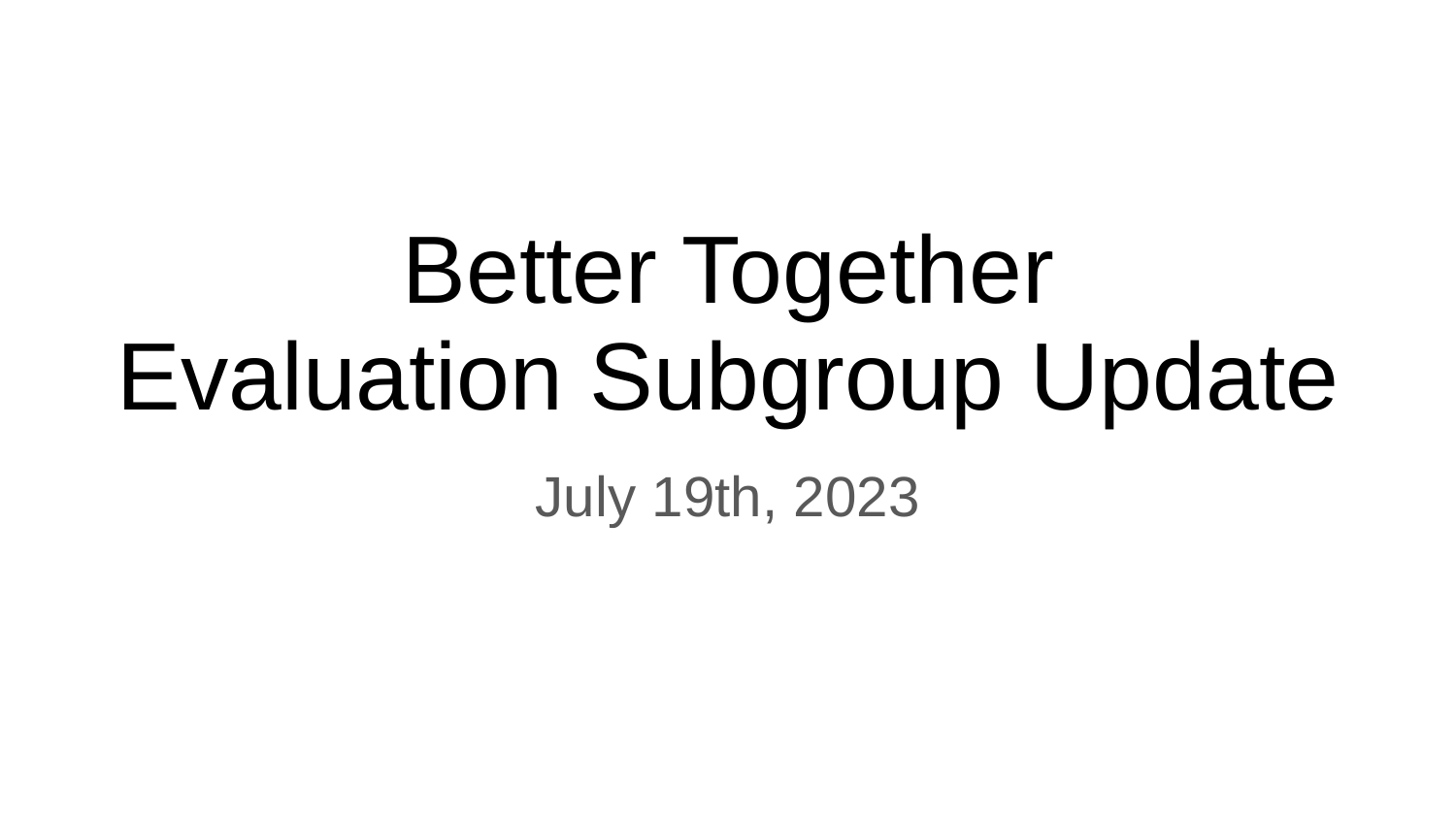

# Better Together
Evaluation Subgroup Update
July 19th, 2023